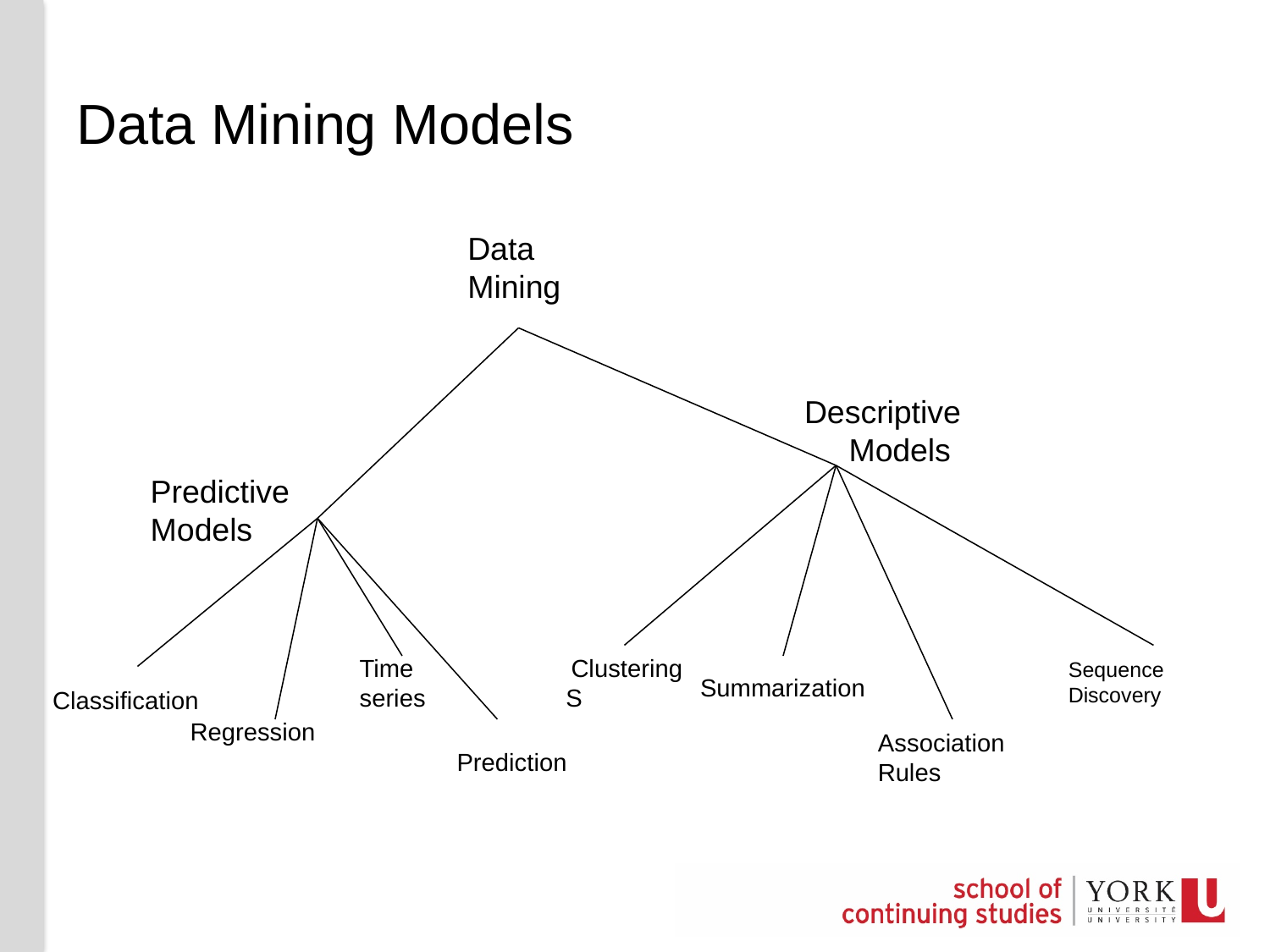

# Data Mining Models
Data Mining

Descriptive
     Models
Predictive
Models

Time
series
Clustering
Sequence
Discovery
Summarization
S
Classification
Regression
Association
Rules
Prediction